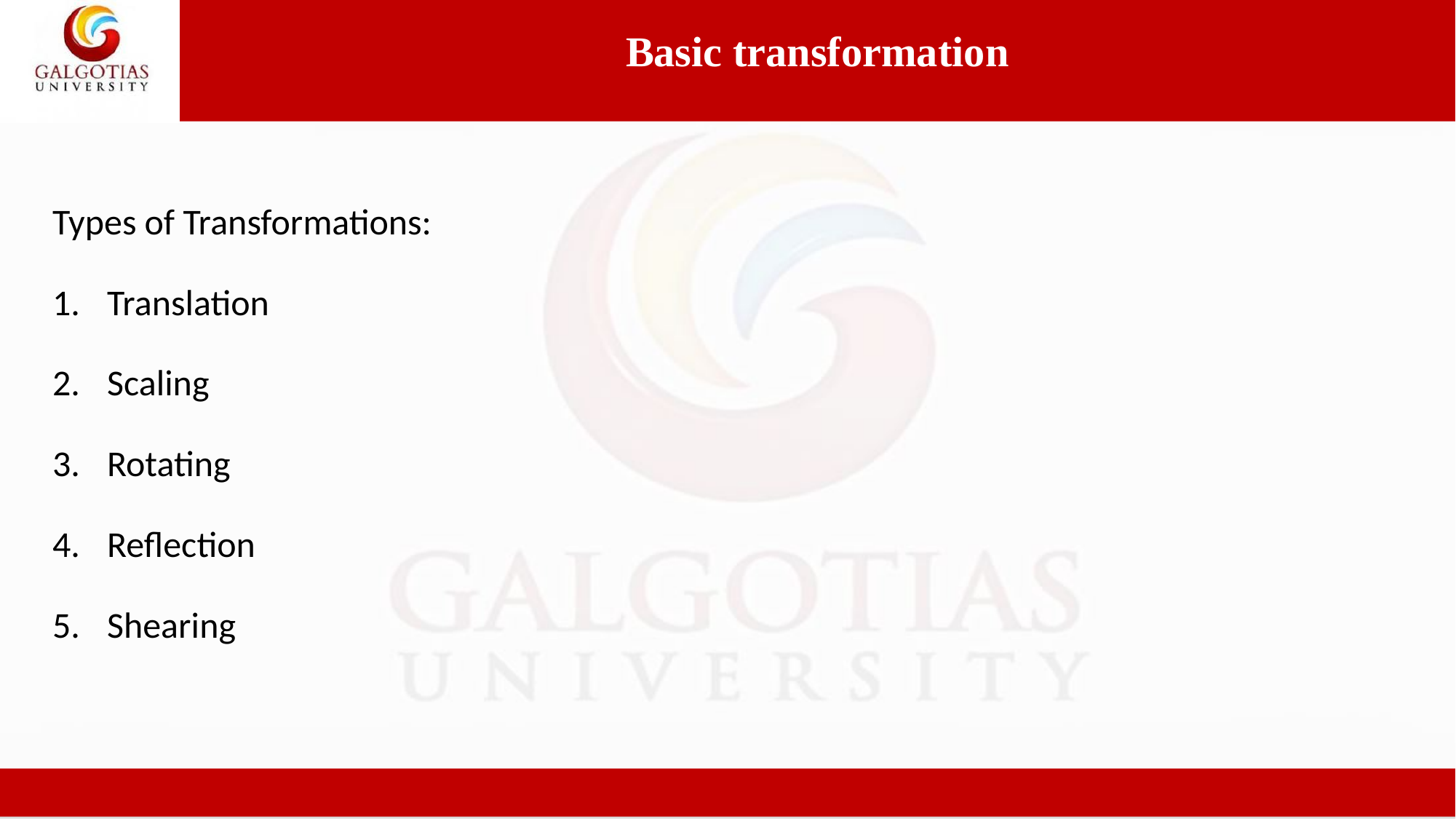

Basic transformation
Types of Transformations:
Translation
Scaling
Rotating
Reflection
Shearing